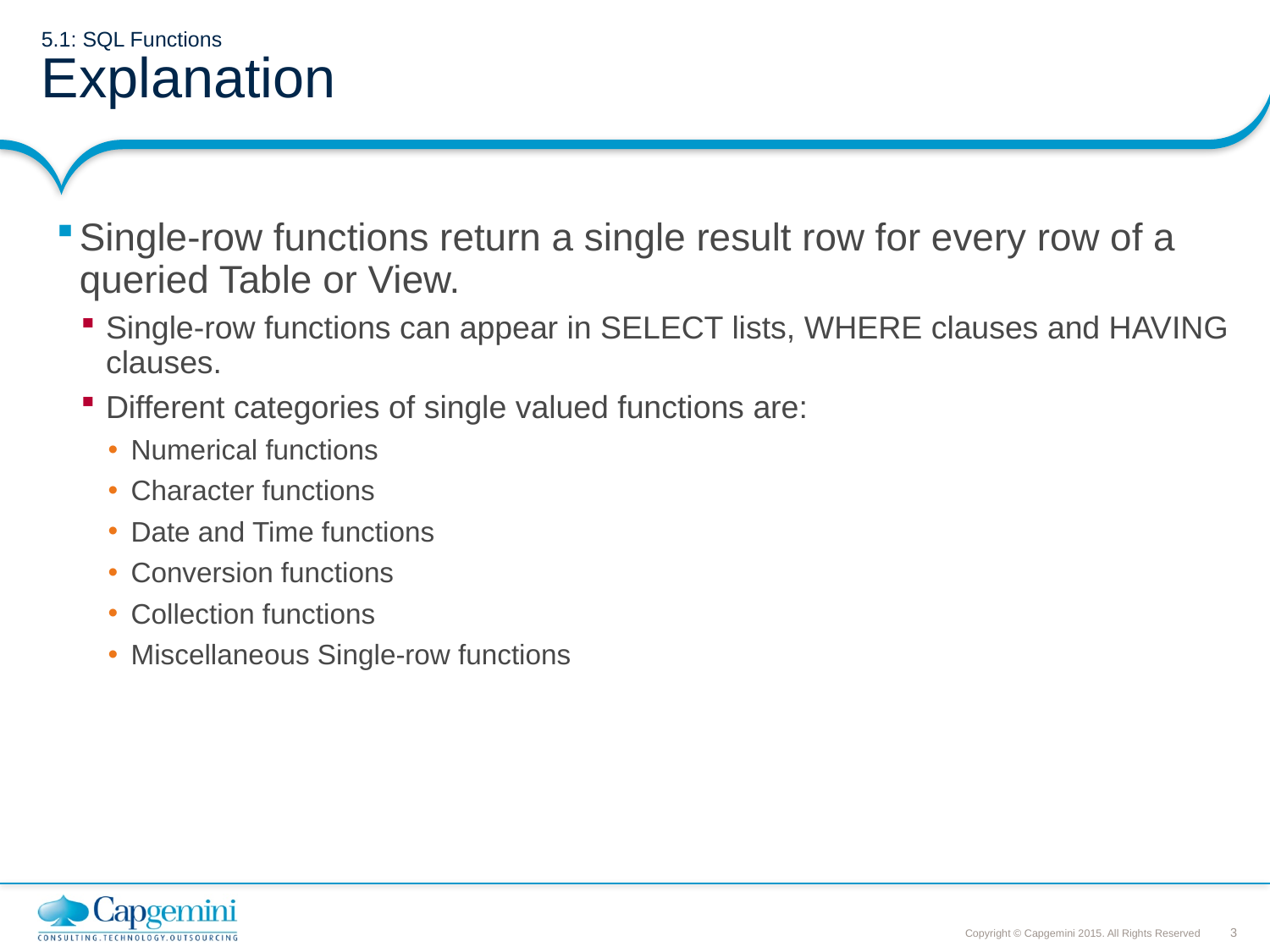

# 5.1: SQL Functions Explanation
Single-row functions return a single result row for every row of a queried Table or View.
Single-row functions can appear in SELECT lists, WHERE clauses and HAVING clauses.
Different categories of single valued functions are:
Numerical functions
Character functions
Date and Time functions
Conversion functions
Collection functions
Miscellaneous Single-row functions